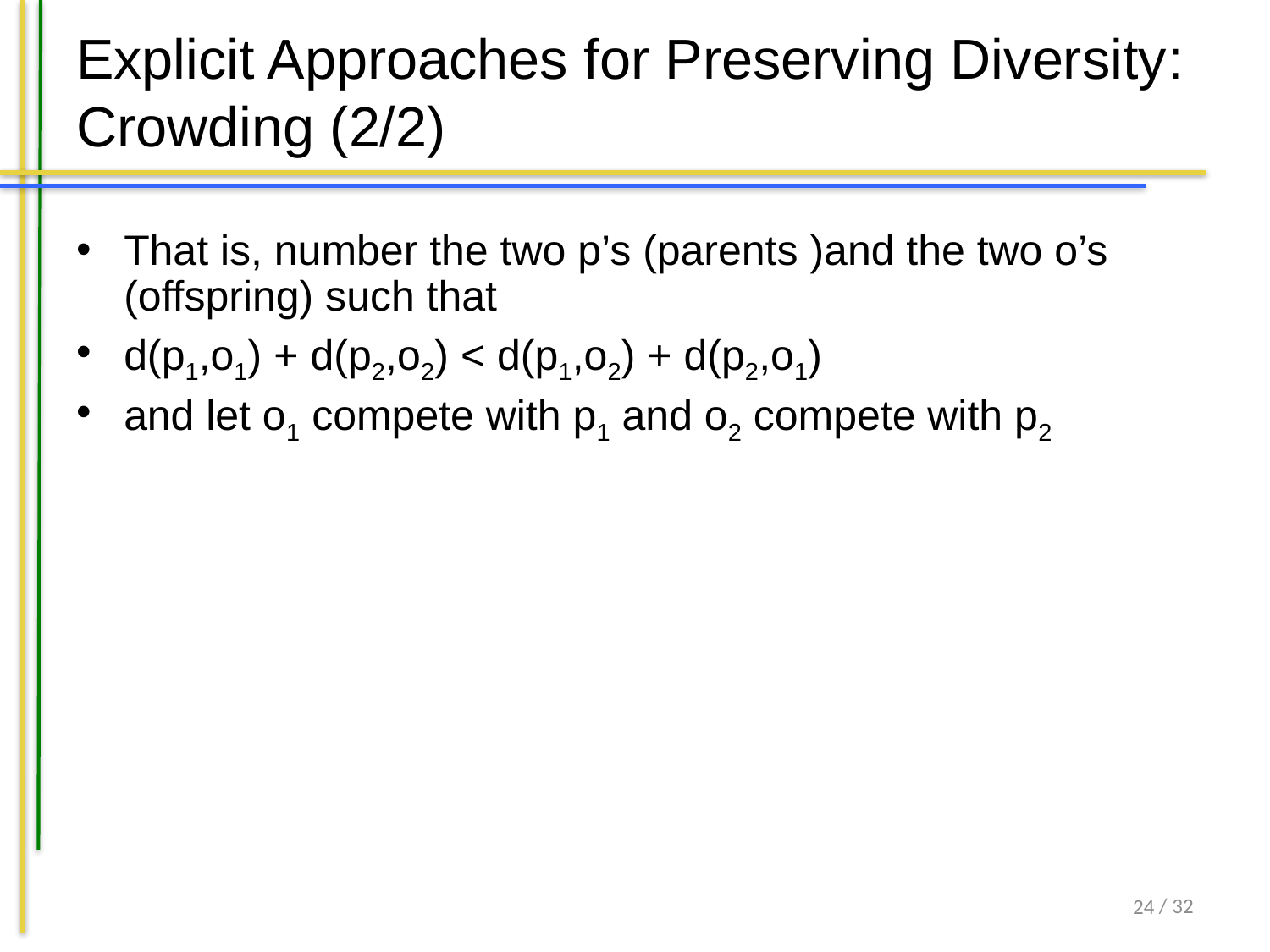

# Explicit Approaches for Preserving Diversity: Crowding (2/2)
That is, number the two p’s (parents )and the two o’s (offspring) such that
d(p1,o1) + d(p2,o2) < d(p1,o2) + d(p2,o1)
and let o1 compete with p1 and o2 compete with p2
24